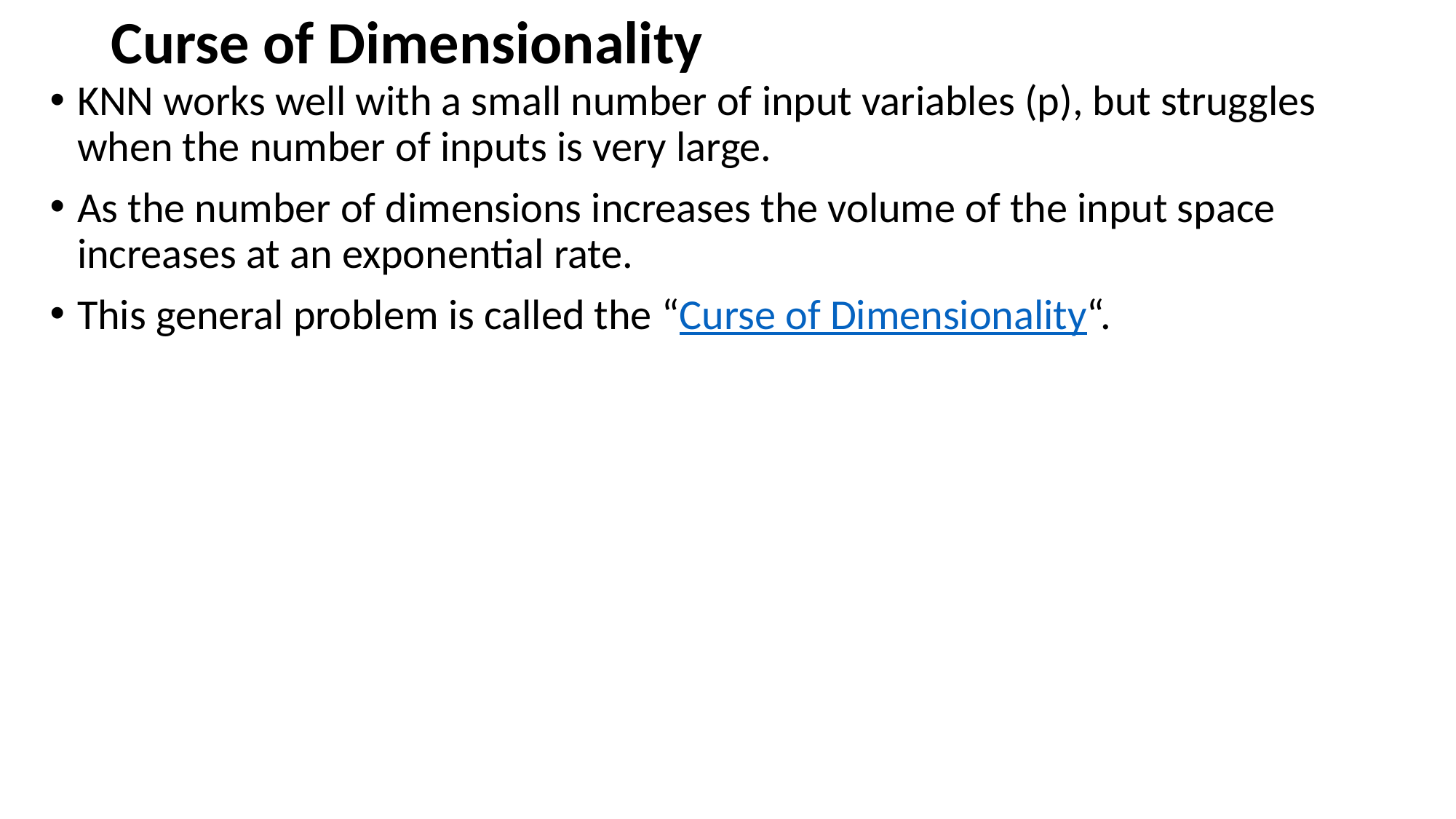

# Curse of Dimensionality
KNN works well with a small number of input variables (p), but struggles when the number of inputs is very large.
As the number of dimensions increases the volume of the input space increases at an exponential rate.
This general problem is called the “Curse of Dimensionality“.